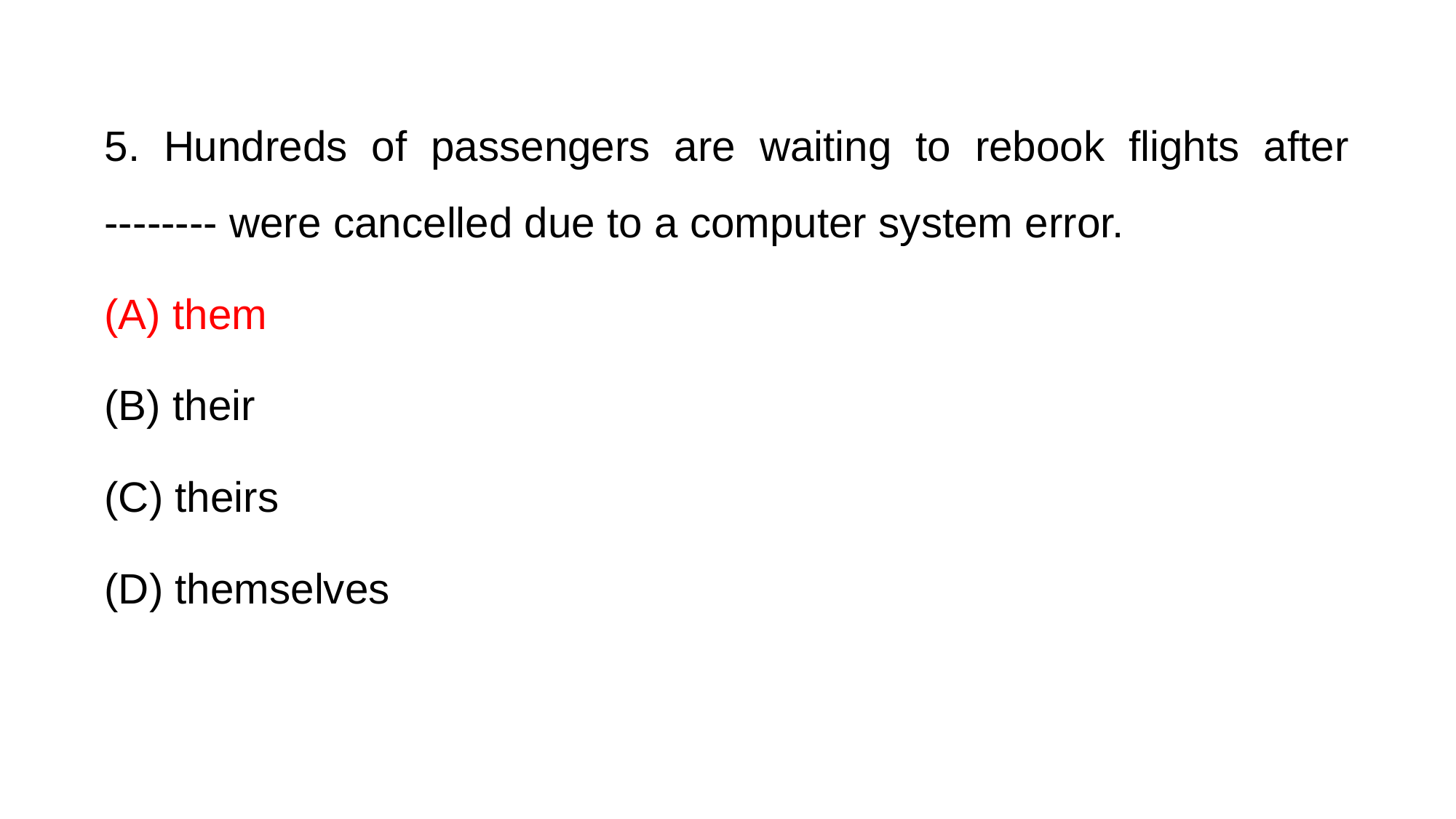

5. Hundreds of passengers are waiting to rebook flights after -------- were cancelled due to a computer system error.
(A) them
(B) their
(C) theirs
(D) themselves